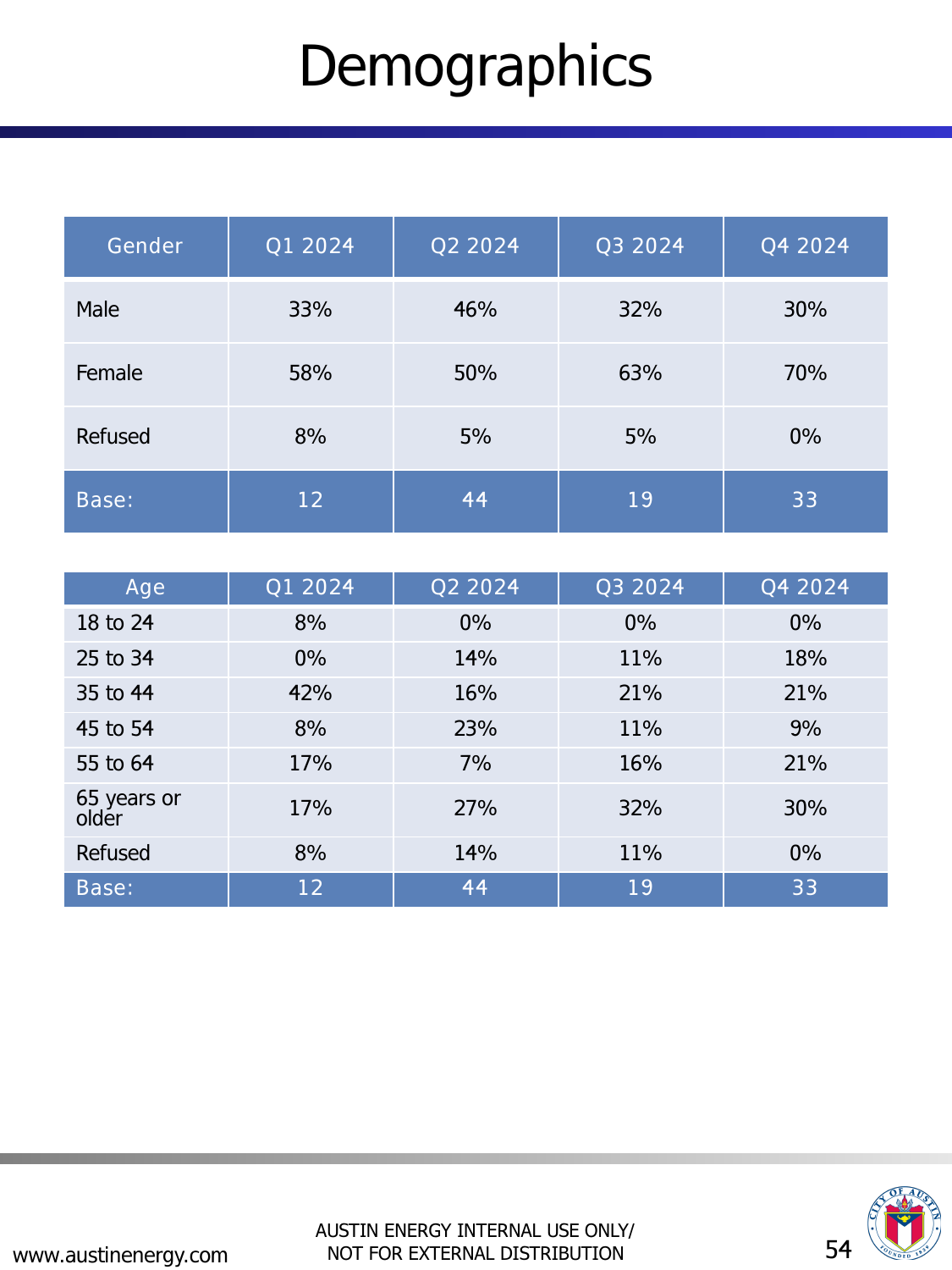

# Demographics
| Gender | Q1 2024 | Q2 2024 | Q3 2024 | Q4 2024 |
| --- | --- | --- | --- | --- |
| Male | 33% | 46% | 32% | 30% |
| Female | 58% | 50% | 63% | 70% |
| Refused | 8% | 5% | 5% | 0% |
| Base: | 12 | 44 | 19 | 33 |
| Age | Q1 2024 | Q2 2024 | Q3 2024 | Q4 2024 |
| --- | --- | --- | --- | --- |
| 18 to 24 | 8% | 0% | 0% | 0% |
| 25 to 34 | 0% | 14% | 11% | 18% |
| 35 to 44 | 42% | 16% | 21% | 21% |
| 45 to 54 | 8% | 23% | 11% | 9% |
| 55 to 64 | 17% | 7% | 16% | 21% |
| 65 years or older | 17% | 27% | 32% | 30% |
| Refused | 8% | 14% | 11% | 0% |
| Base: | 12 | 44 | 19 | 33 |
54